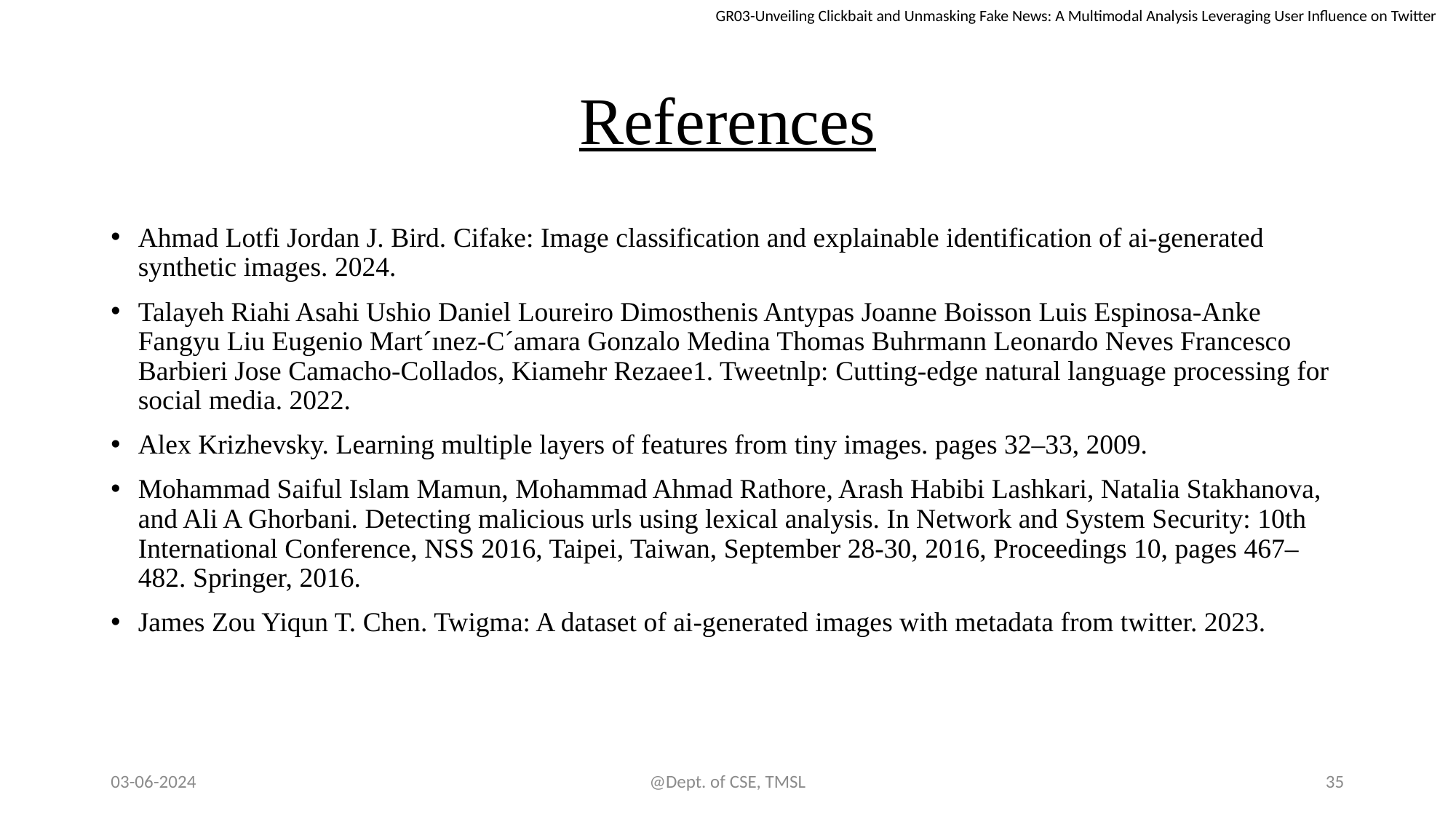

GR03-Unveiling Clickbait and Unmasking Fake News: A Multimodal Analysis Leveraging User Influence on Twitter
# References
Ahmad Lotfi Jordan J. Bird. Cifake: Image classification and explainable identification of ai-generated synthetic images. 2024.
Talayeh Riahi Asahi Ushio Daniel Loureiro Dimosthenis Antypas Joanne Boisson Luis Espinosa-Anke Fangyu Liu Eugenio Mart´ınez-C´amara Gonzalo Medina Thomas Buhrmann Leonardo Neves Francesco Barbieri Jose Camacho-Collados, Kiamehr Rezaee1. Tweetnlp: Cutting-edge natural language processing for social media. 2022.
Alex Krizhevsky. Learning multiple layers of features from tiny images. pages 32–33, 2009.
Mohammad Saiful Islam Mamun, Mohammad Ahmad Rathore, Arash Habibi Lashkari, Natalia Stakhanova, and Ali A Ghorbani. Detecting malicious urls using lexical analysis. In Network and System Security: 10th International Conference, NSS 2016, Taipei, Taiwan, September 28-30, 2016, Proceedings 10, pages 467–482. Springer, 2016.
James Zou Yiqun T. Chen. Twigma: A dataset of ai-generated images with metadata from twitter. 2023.
03-06-2024
@Dept. of CSE, TMSL
35